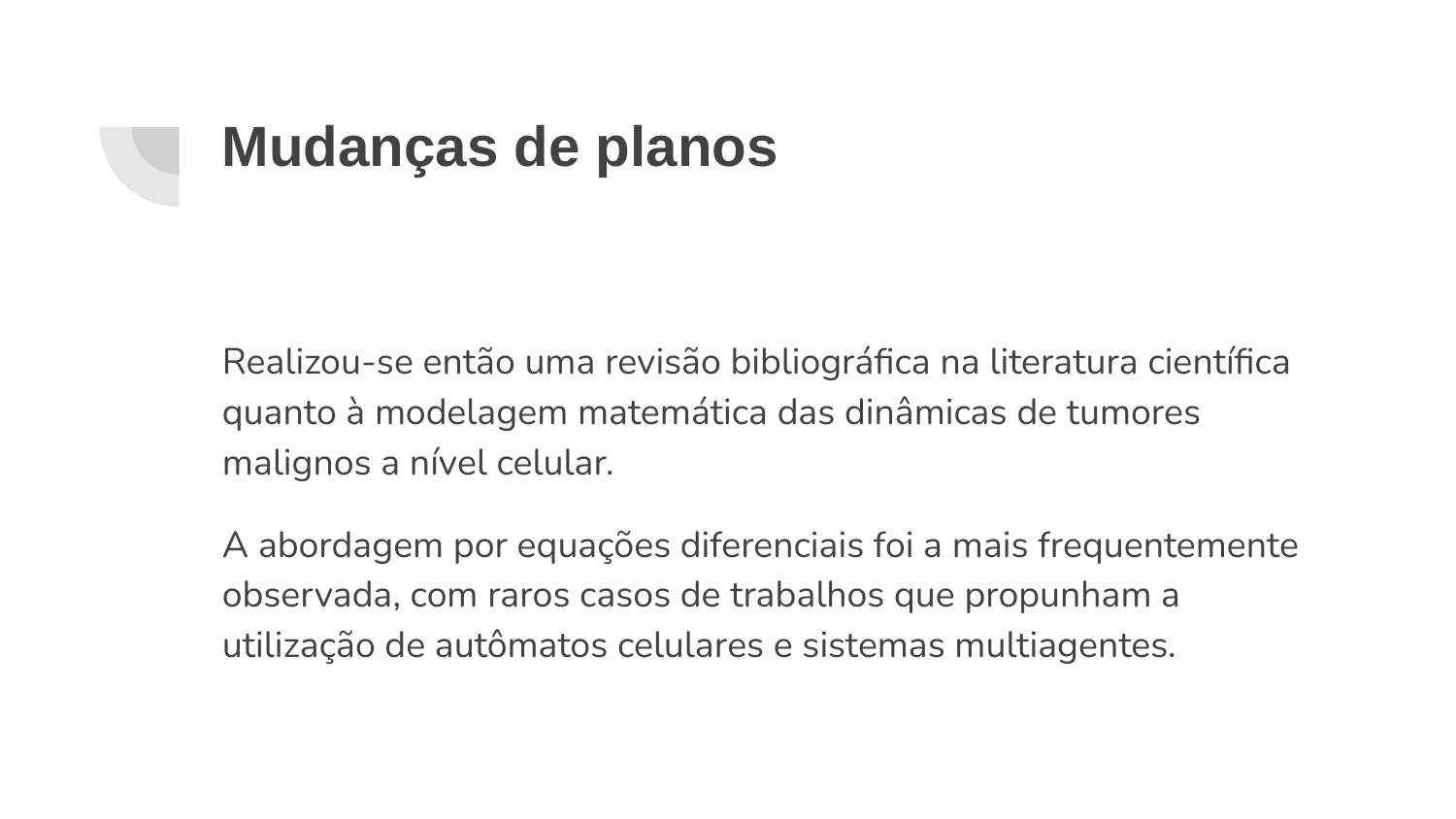

# Mudanças de planos
Realizou-se então uma revisão bibliográfica na literatura científica quanto à modelagem matemática das dinâmicas de tumores malignos a nível celular.
A abordagem por equações diferenciais foi a mais frequentemente observada, com raros casos de trabalhos que propunham a utilização de autômatos celulares e sistemas multiagentes.